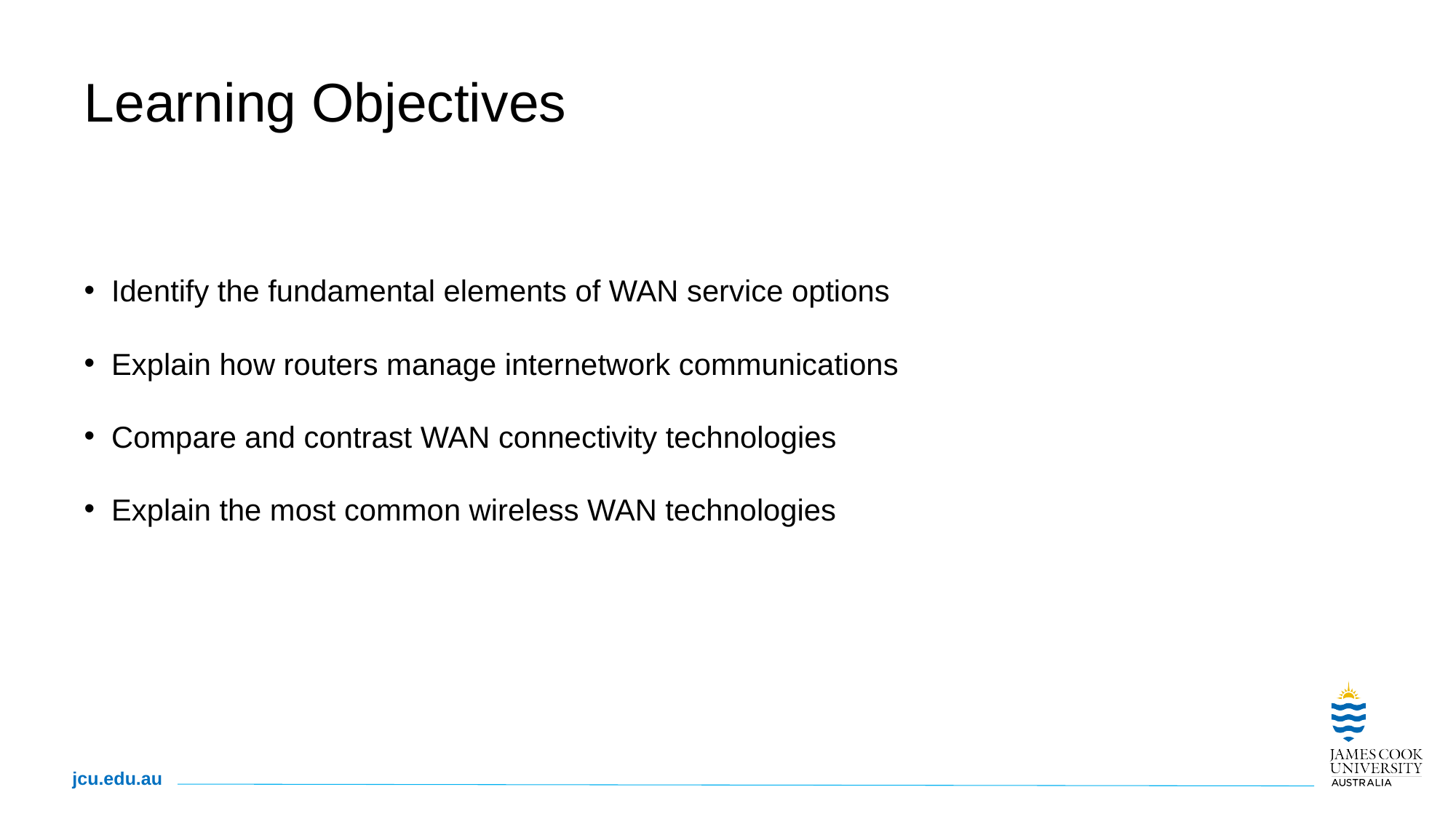

# Learning Objectives

Identify the fundamental elements of WAN service options

Explain how routers manage internetwork communications

Compare and contrast WAN connectivity technologies

Explain the most common wireless WAN technologies